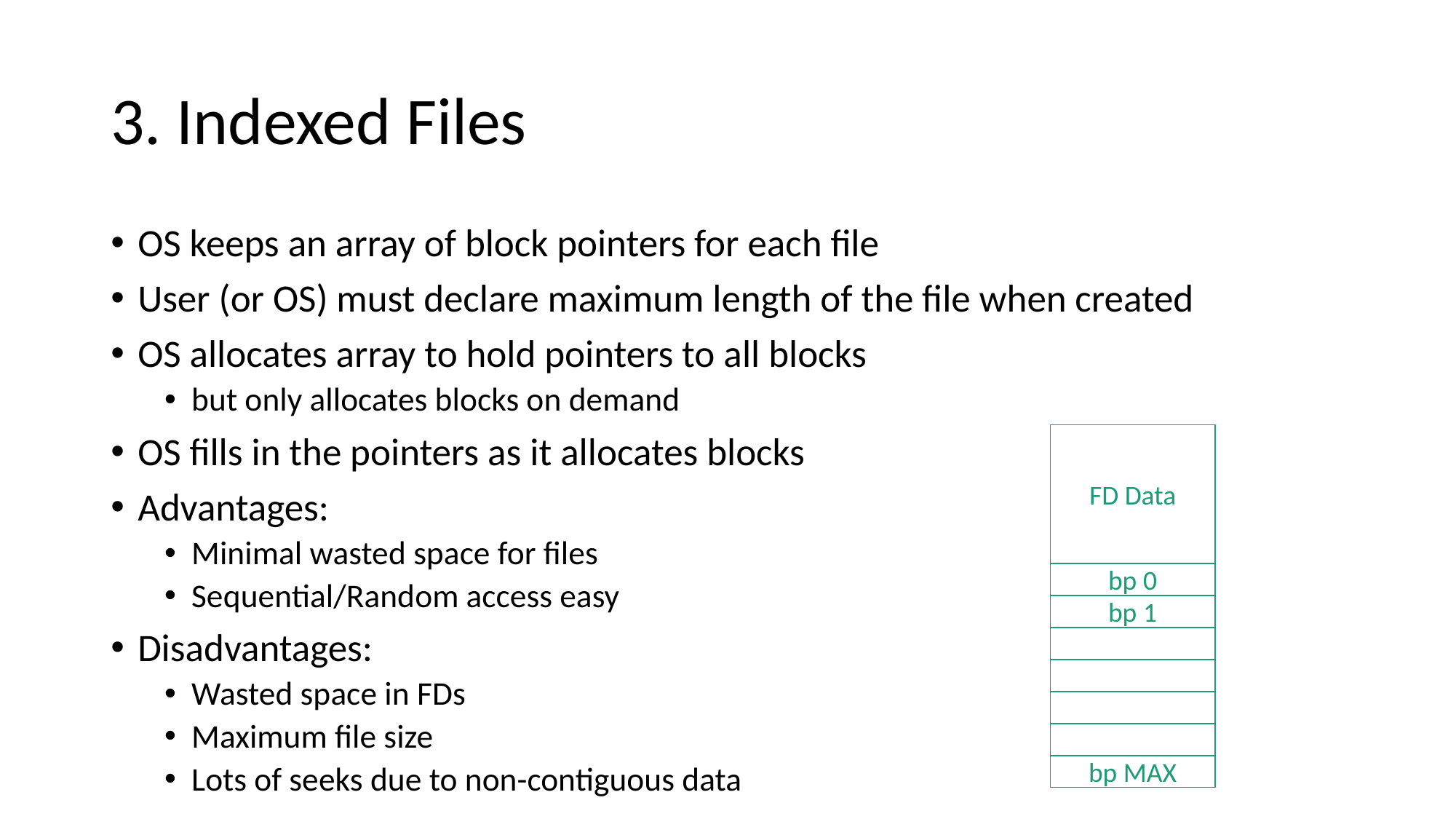

# 3. Indexed Files
OS keeps an array of block pointers for each file
User (or OS) must declare maximum length of the file when created
OS allocates array to hold pointers to all blocks
but only allocates blocks on demand
OS fills in the pointers as it allocates blocks
Advantages:
Minimal wasted space for files
Sequential/Random access easy
Disadvantages:
Wasted space in FDs
Maximum file size
Lots of seeks due to non-contiguous data
FD Data
bp 0
bp 1

bp MAX